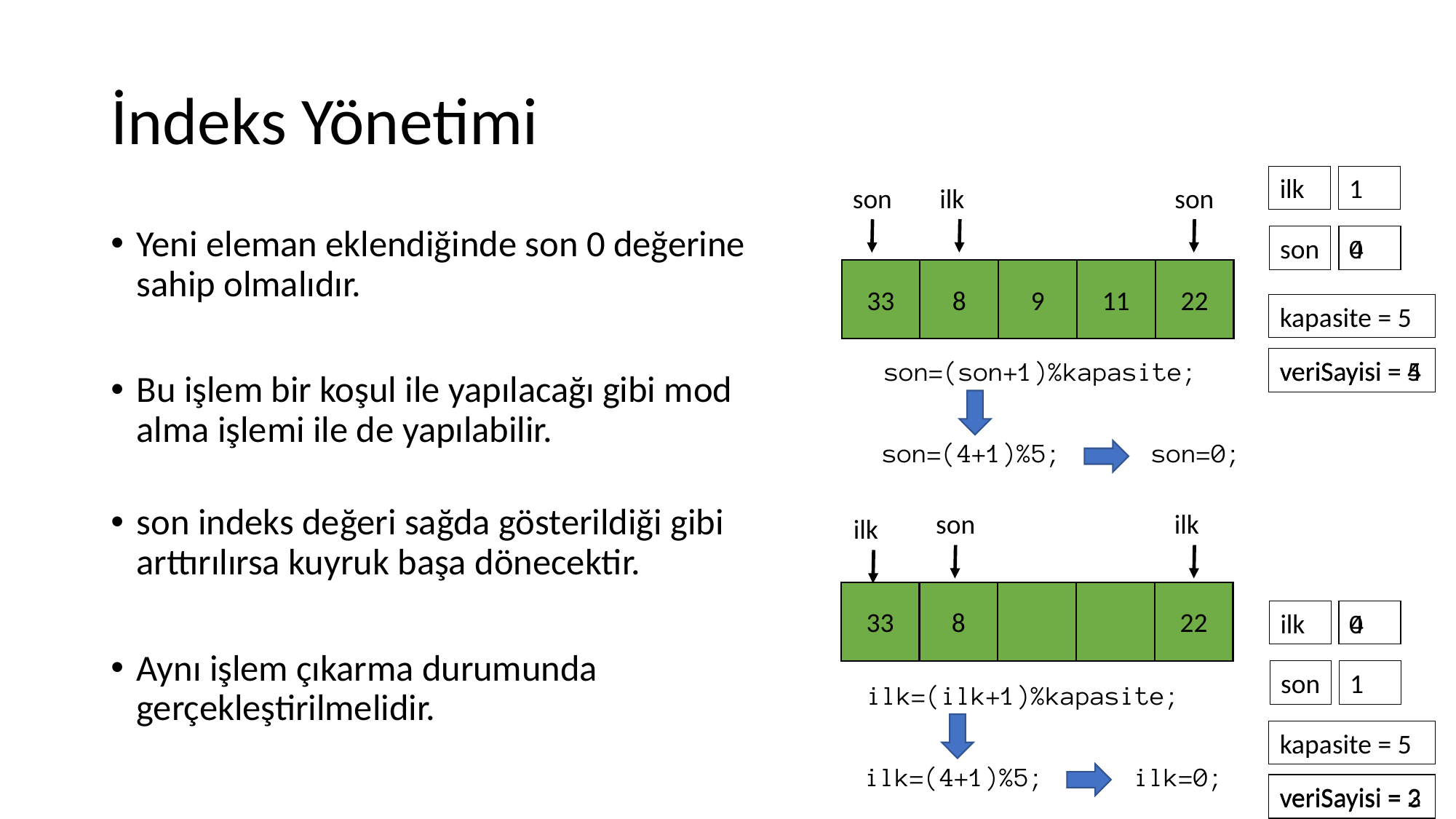

# İndeks Yönetimi
ilk
1
ilk
son
son
Yeni eleman eklendiğinde son 0 değerine sahip olmalıdır.

Bu işlem bir koşul ile yapılacağı gibi mod alma işlemi ile de yapılabilir.
son indeks değeri sağda gösterildiği gibi arttırılırsa kuyruk başa dönecektir.

Aynı işlem çıkarma durumunda gerçekleştirilmelidir.
son
0
4

33
8
9
11
22
kapasite = 5
veriSayisi = 4
veriSayisi = 5
son=(son+1)%kapasite;

son=(4+1)%5;
son=0;

son
ilk
ilk
33
8

22
ilk
0
4
son
1
ilk=(ilk+1)%kapasite;

kapasite = 5
ilk=(4+1)%5;
ilk=0;

veriSayisi = 2
veriSayisi = 3